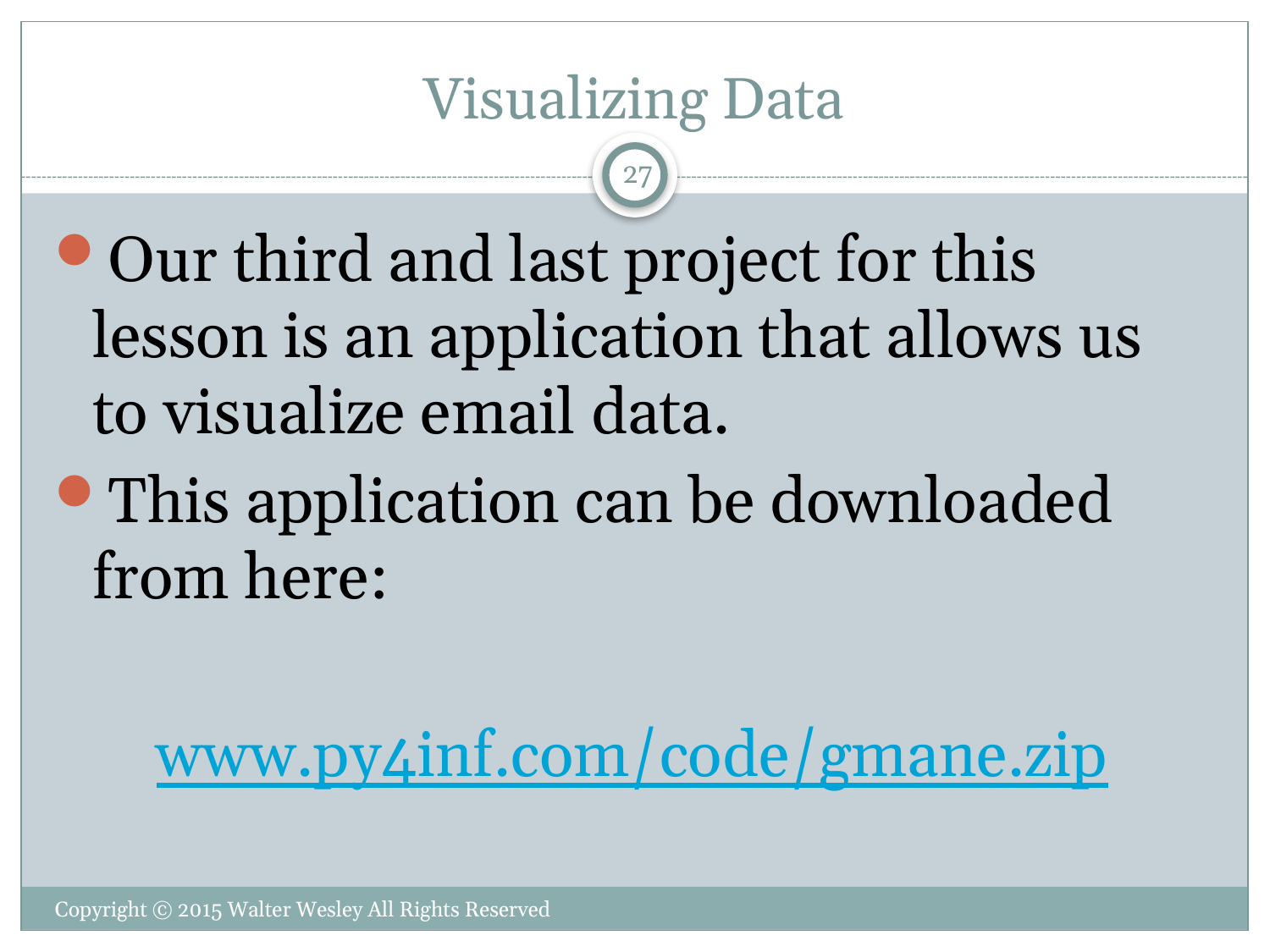

# Visualizing Data
27
Our third and last project for this lesson is an application that allows us to visualize email data.
This application can be downloaded from here:

www.py4inf.com/code/gmane.zip

Copyright © 2015 Walter Wesley All Rights Reserved